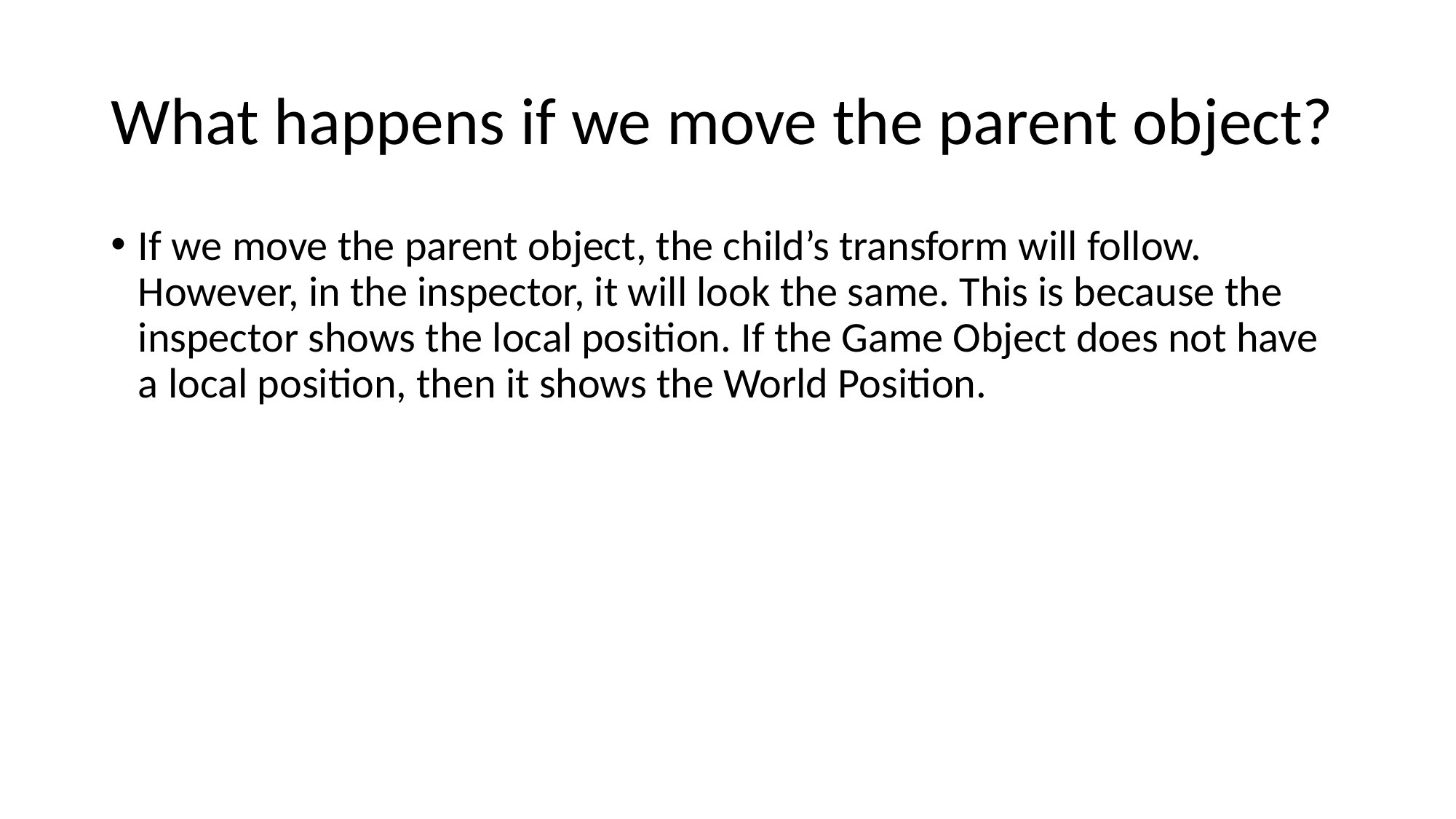

# What happens if we move the parent object?
If we move the parent object, the child’s transform will follow. However, in the inspector, it will look the same. This is because the inspector shows the local position. If the Game Object does not have a local position, then it shows the World Position.